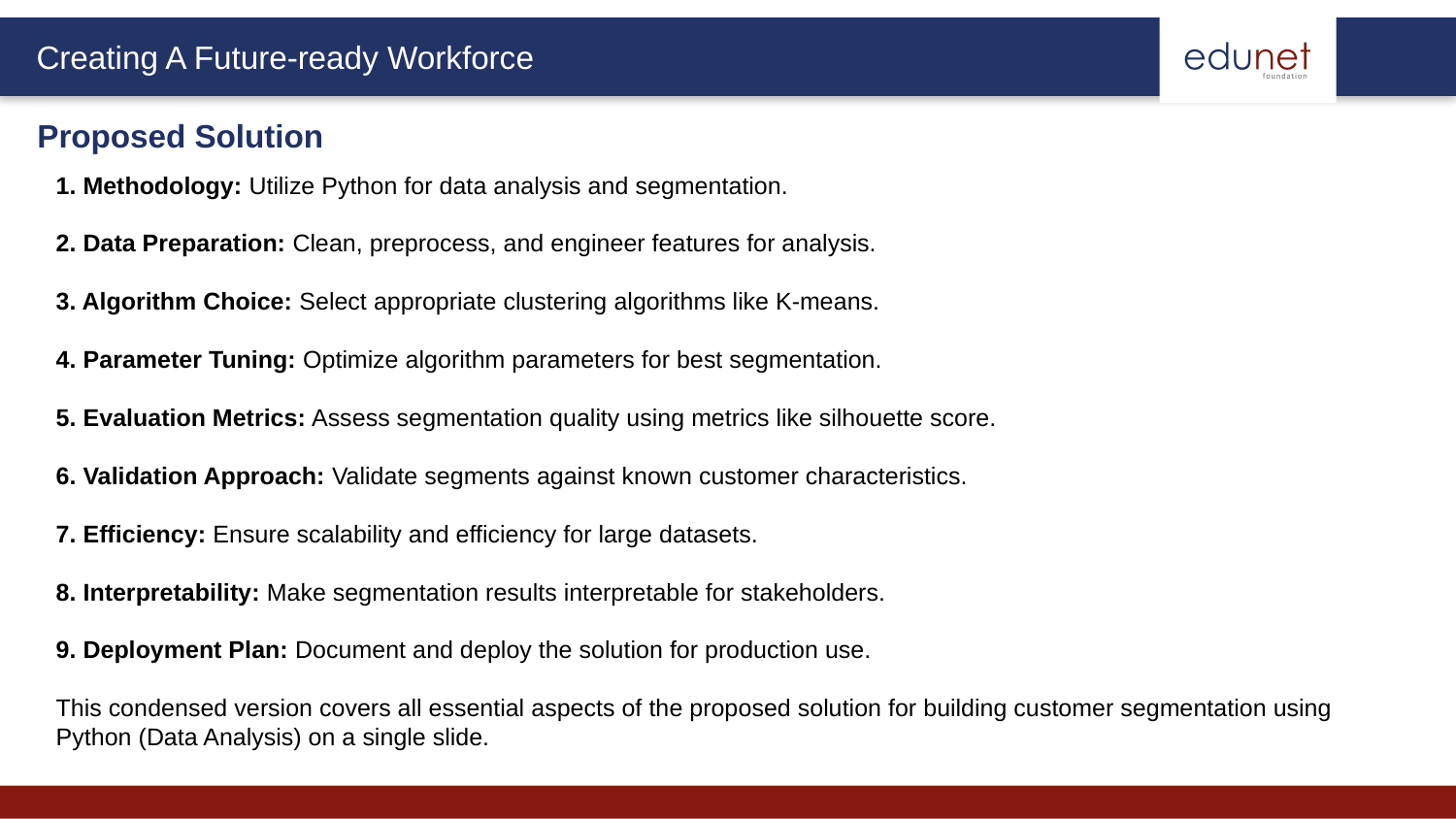

Proposed Solution
1. Methodology: Utilize Python for data analysis and segmentation.

2. Data Preparation: Clean, preprocess, and engineer features for analysis.

3. Algorithm Choice: Select appropriate clustering algorithms like K-means.

4. Parameter Tuning: Optimize algorithm parameters for best segmentation.

5. Evaluation Metrics: Assess segmentation quality using metrics like silhouette score.

6. Validation Approach: Validate segments against known customer characteristics.

7. Efficiency: Ensure scalability and efficiency for large datasets.

8. Interpretability: Make segmentation results interpretable for stakeholders.

9. Deployment Plan: Document and deploy the solution for production use.

This condensed version covers all essential aspects of the proposed solution for building customer segmentation using Python (Data Analysis) on a single slide.